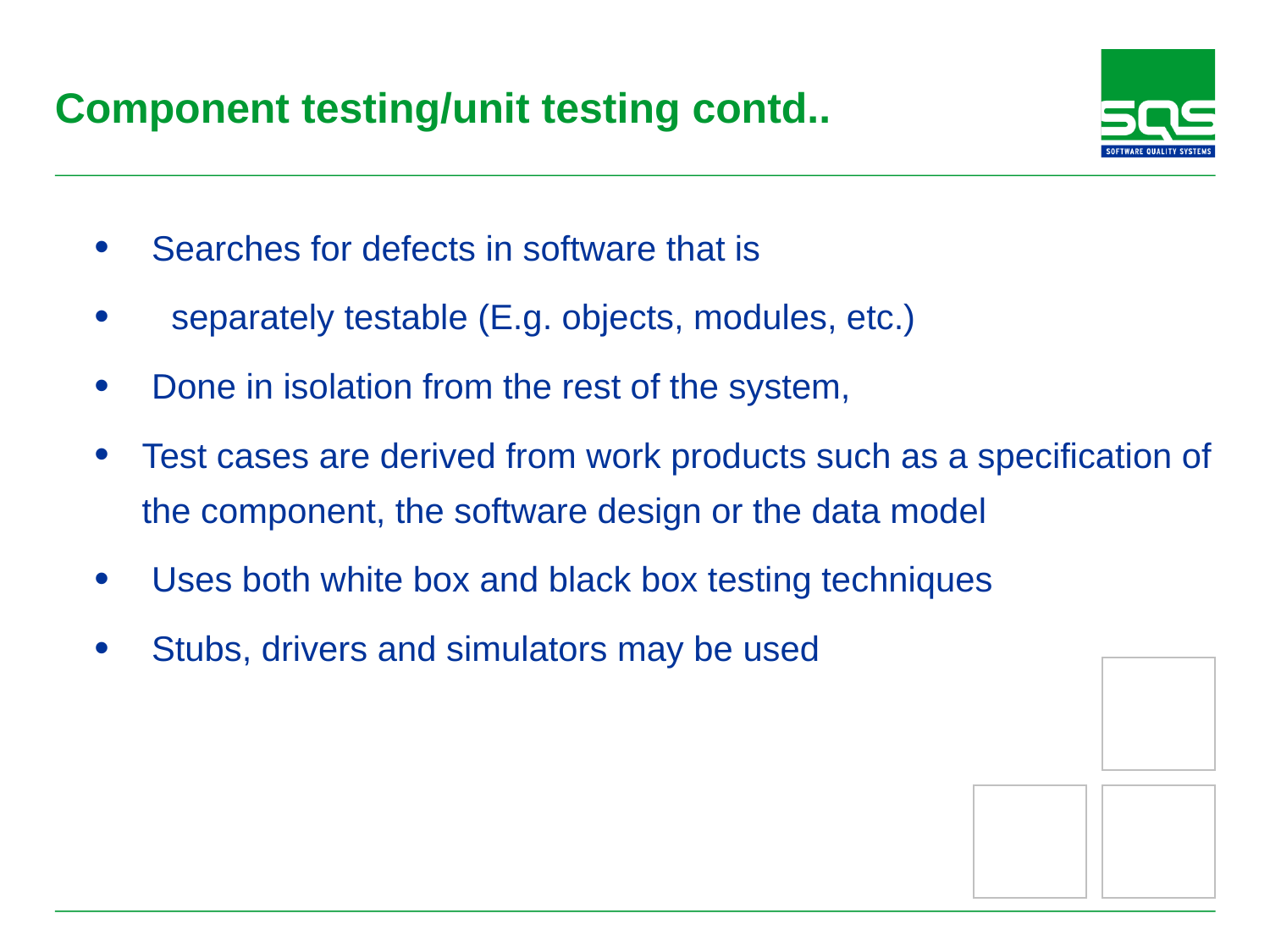

# Component testing/unit testing contd..
 Searches for defects in software that is
   separately testable (E.g. objects, modules, etc.)
 Done in isolation from the rest of the system,
Test cases are derived from work products such as a specification of the component, the software design or the data model
 Uses both white box and black box testing techniques
 Stubs, drivers and simulators may be used